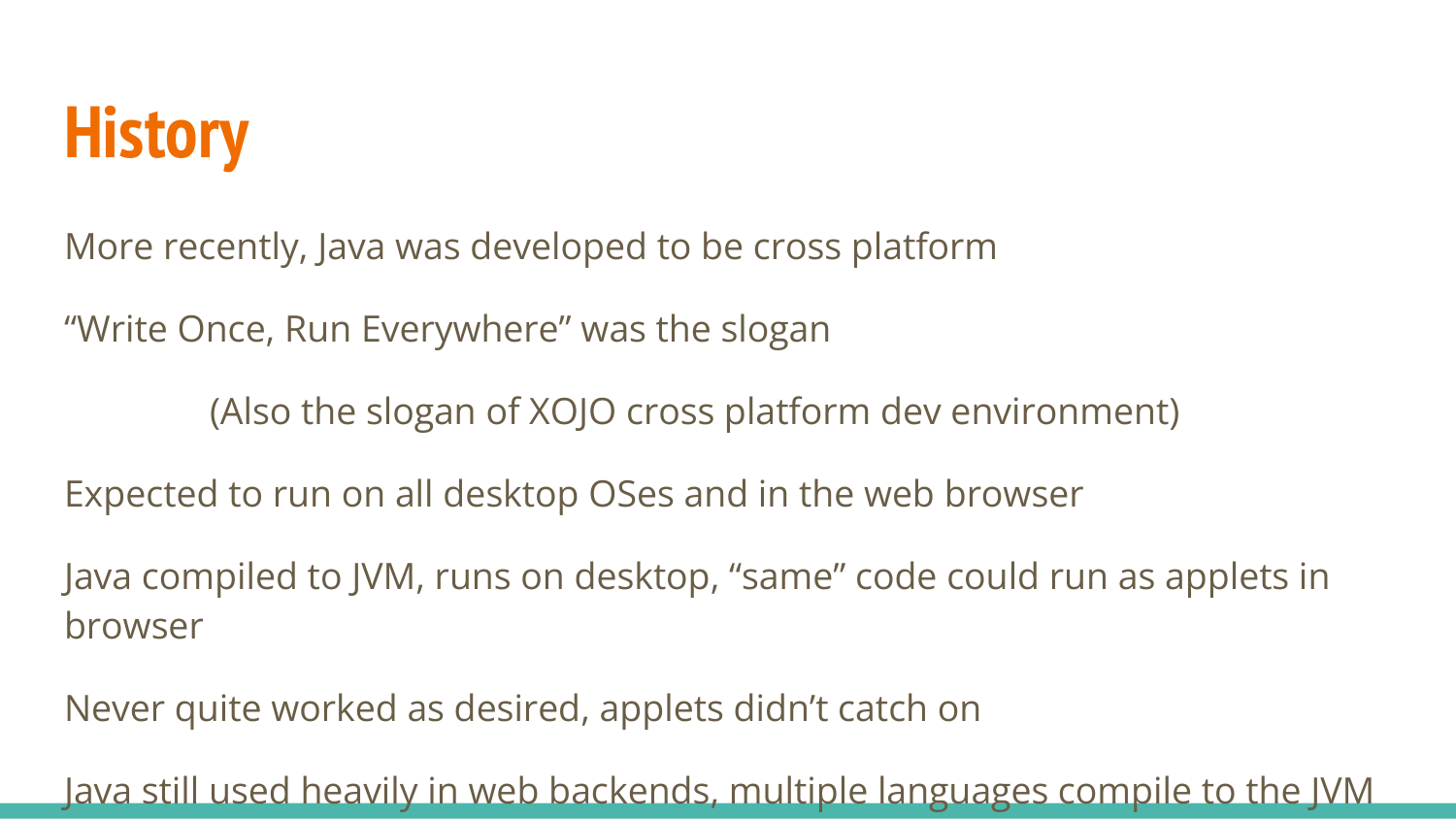

# History
More recently, Java was developed to be cross platform
“Write Once, Run Everywhere” was the slogan
	(Also the slogan of XOJO cross platform dev environment)
Expected to run on all desktop OSes and in the web browser
Java compiled to JVM, runs on desktop, “same” code could run as applets in browser
Never quite worked as desired, applets didn’t catch on
Java still used heavily in web backends, multiple languages compile to the JVM